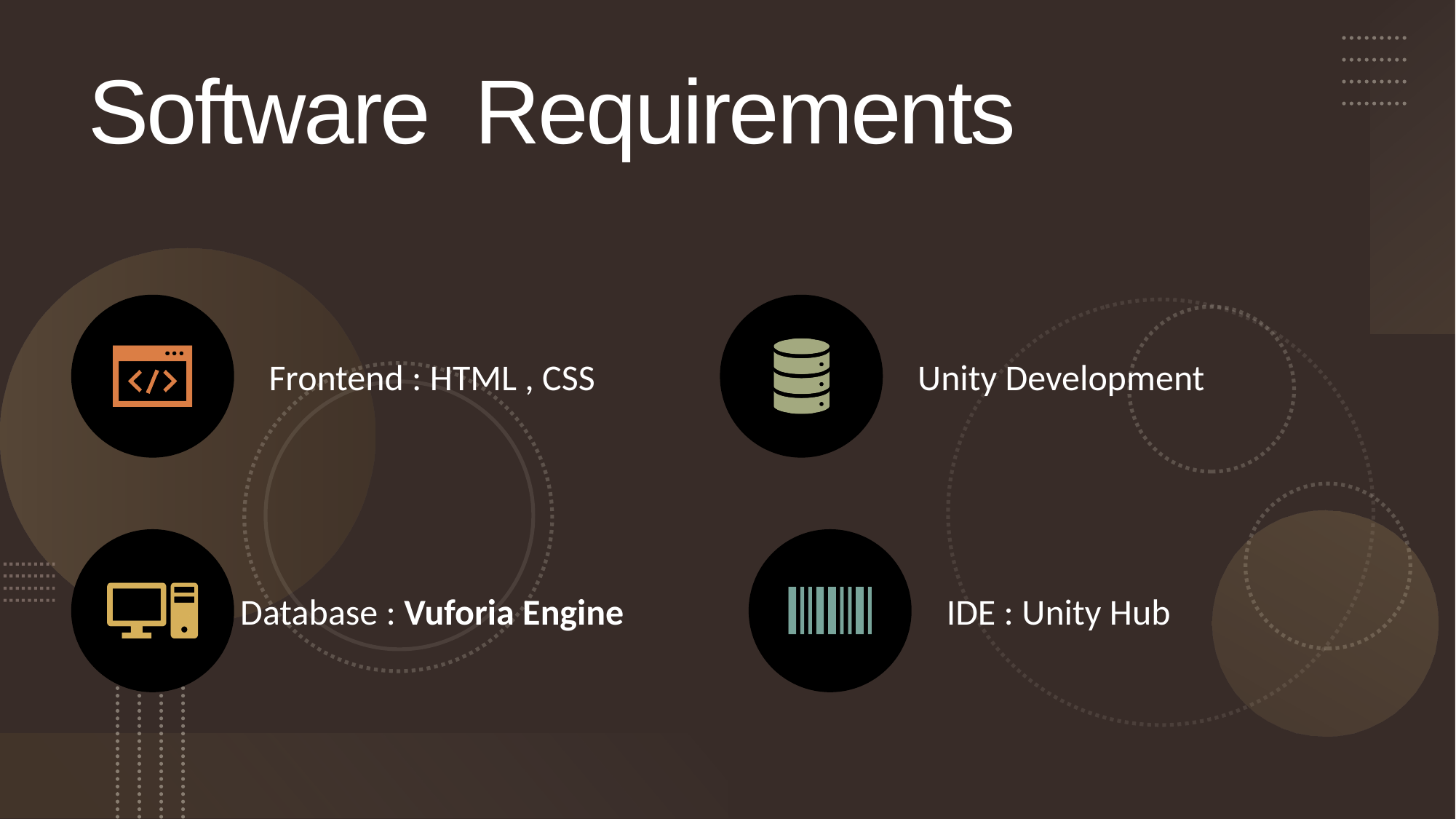

Software  Requirements

Frontend : HTML , CSS
Unity Development
Database : Vuforia Engine
IDE : Unity Hub